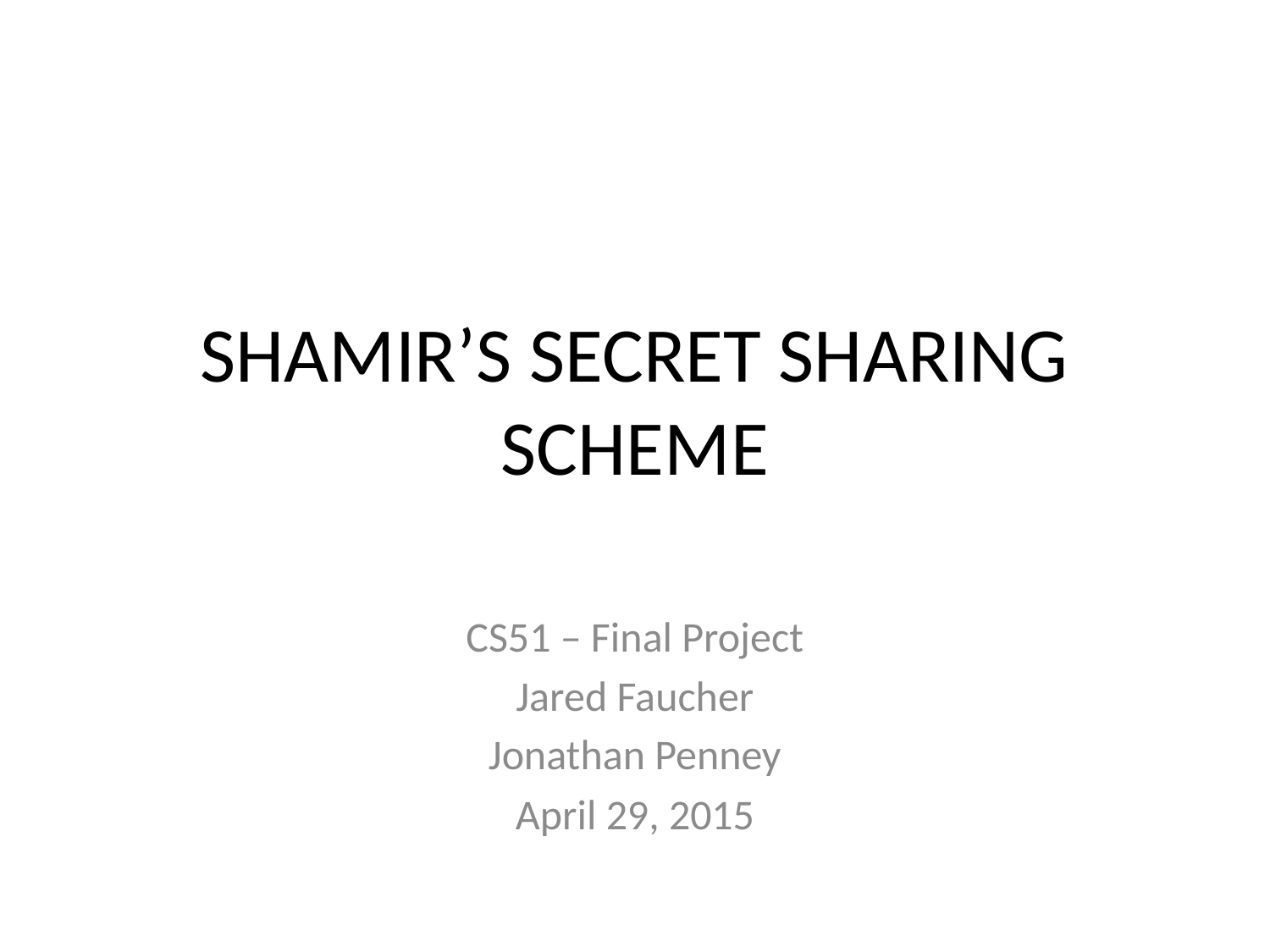

# SHAMIR’S SECRET SHARING SCHEME
CS51 – Final Project
Jared Faucher
Jonathan Penney
April 29, 2015